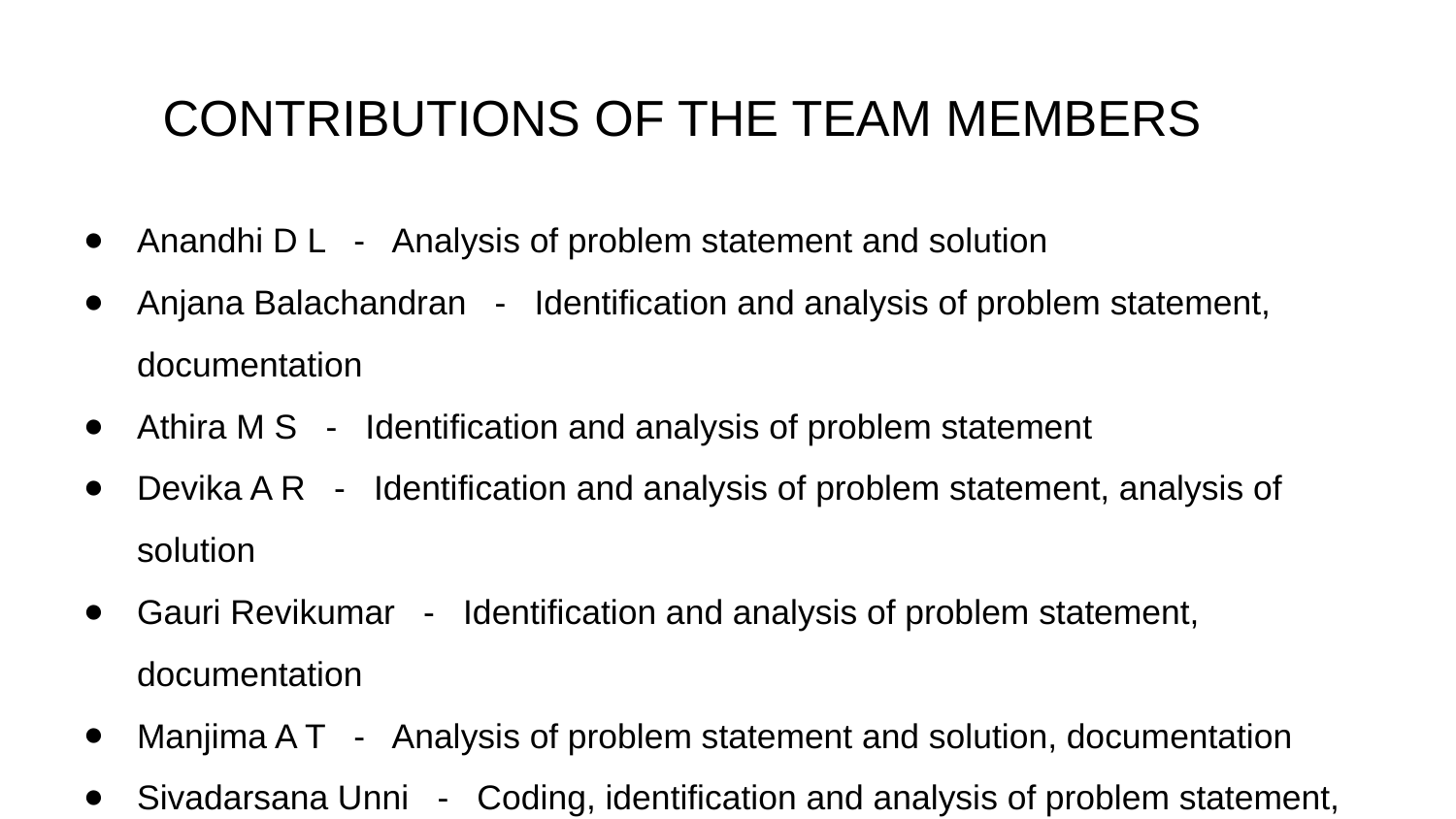

# CONTRIBUTIONS OF THE TEAM MEMBERS
Anandhi D L   -   Analysis of problem statement and solution
Anjana Balachandran   -   Identification and analysis of problem statement, documentation
Athira M S   -   Identification and analysis of problem statement
Devika A R   -   Identification and analysis of problem statement, analysis of solution
Gauri Revikumar   -   Identification and analysis of problem statement, documentation
Manjima A T   -   Analysis of problem statement and solution, documentation
Sivadarsana Unni   -   Coding, identification and analysis of problem statement, analysis of solution, documentation